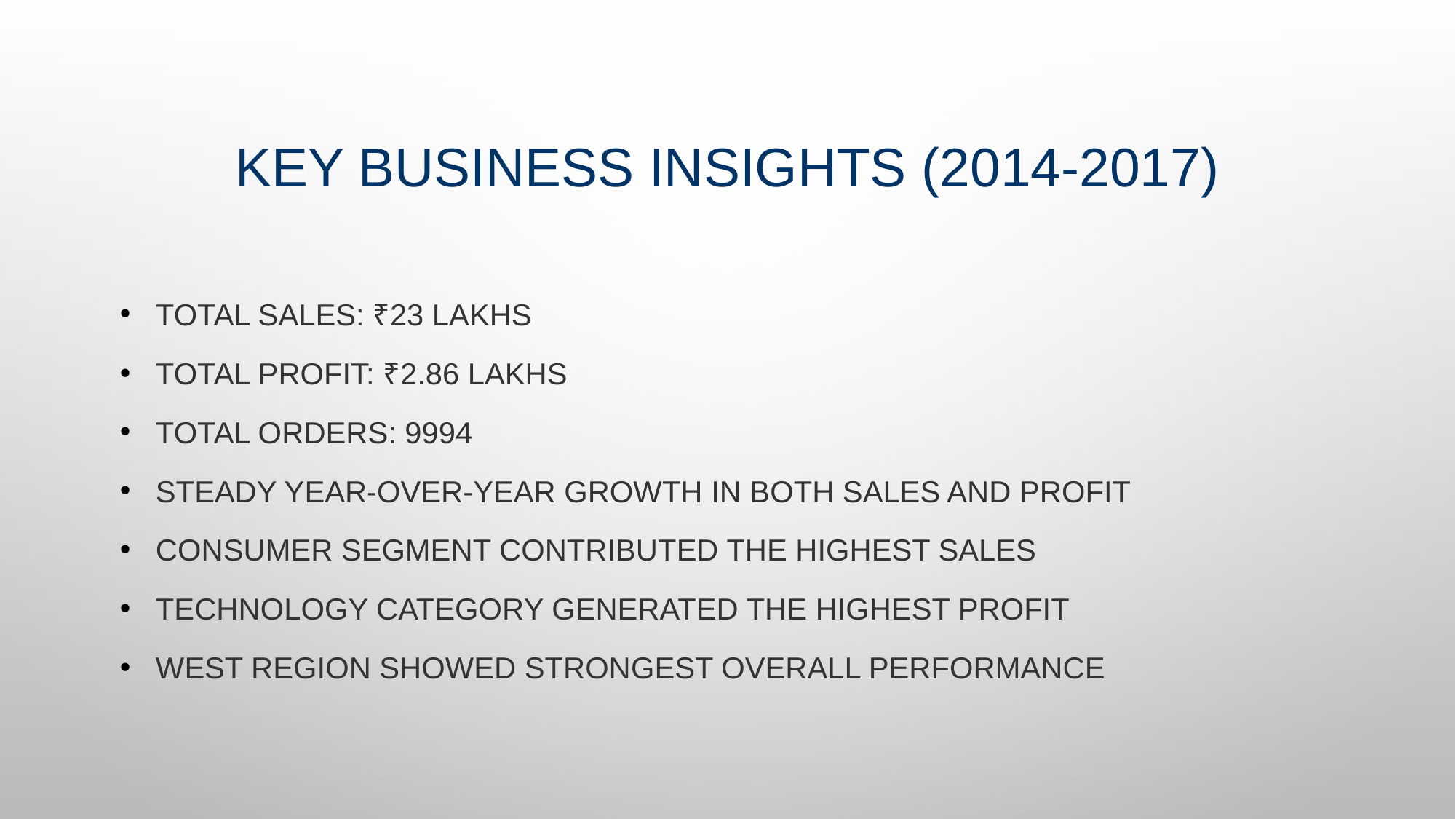

# Key business insights (2014-2017)
 Total Sales: ₹23 Lakhs
 Total Profit: ₹2.86 Lakhs
 Total Orders: 9994
 Steady year-over-year growth in both sales and profit
 Consumer Segment contributed the highest sales
 Technology Category generated the highest profit
 West Region showed strongest overall performance